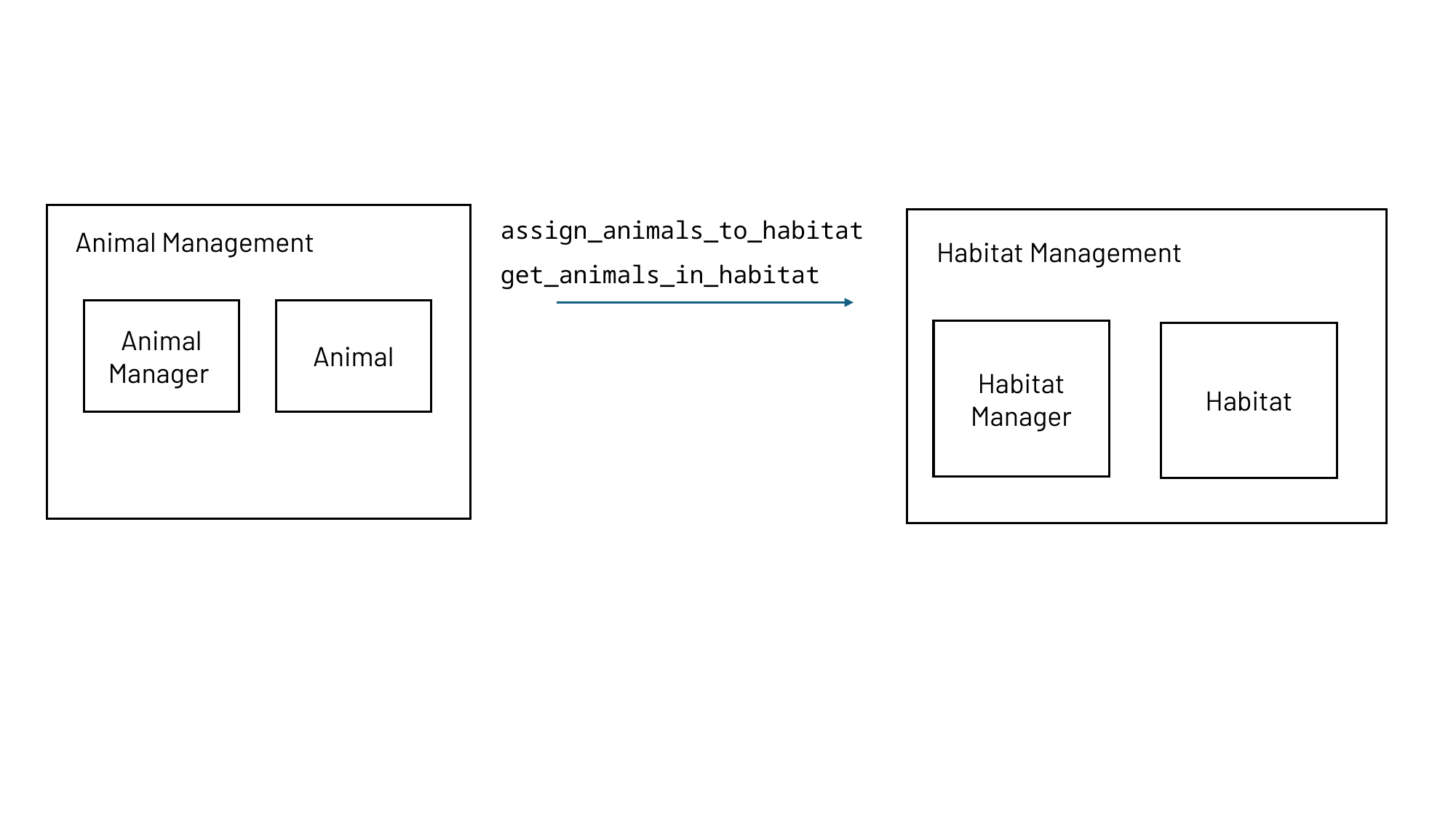

Animal Management
Animal Manager
Animal
assign_animals_to_habitat

Habitat Management
Habitat Manager
Habitat
get_animals_in_habitat